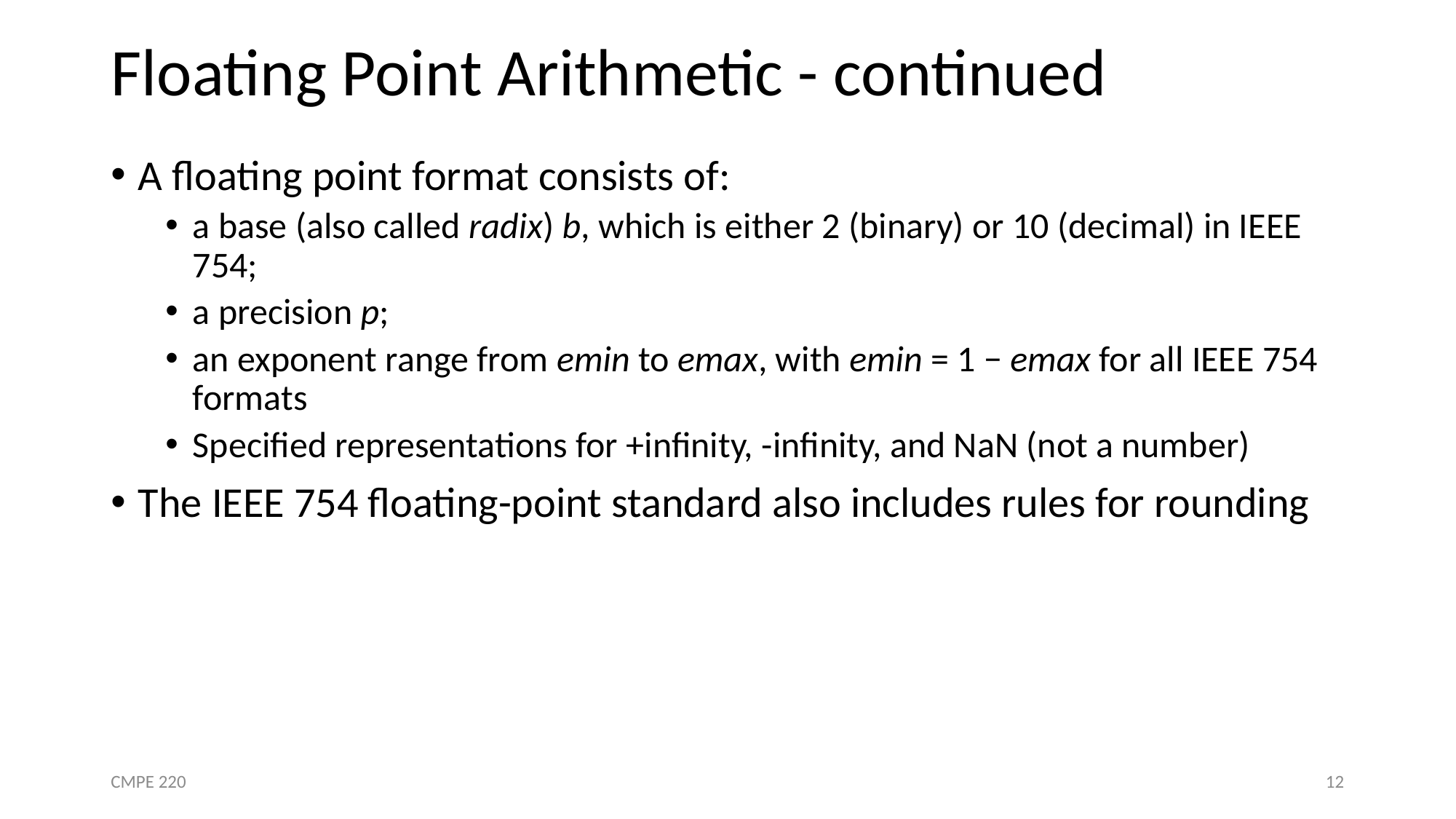

# Floating Point Arithmetic - continued
A floating point format consists of:
a base (also called radix) b, which is either 2 (binary) or 10 (decimal) in IEEE 754;
a precision p;
an exponent range from emin to emax, with emin = 1 − emax for all IEEE 754 formats
Specified representations for +infinity, -infinity, and NaN (not a number)
The IEEE 754 floating-point standard also includes rules for rounding
CMPE 220
12